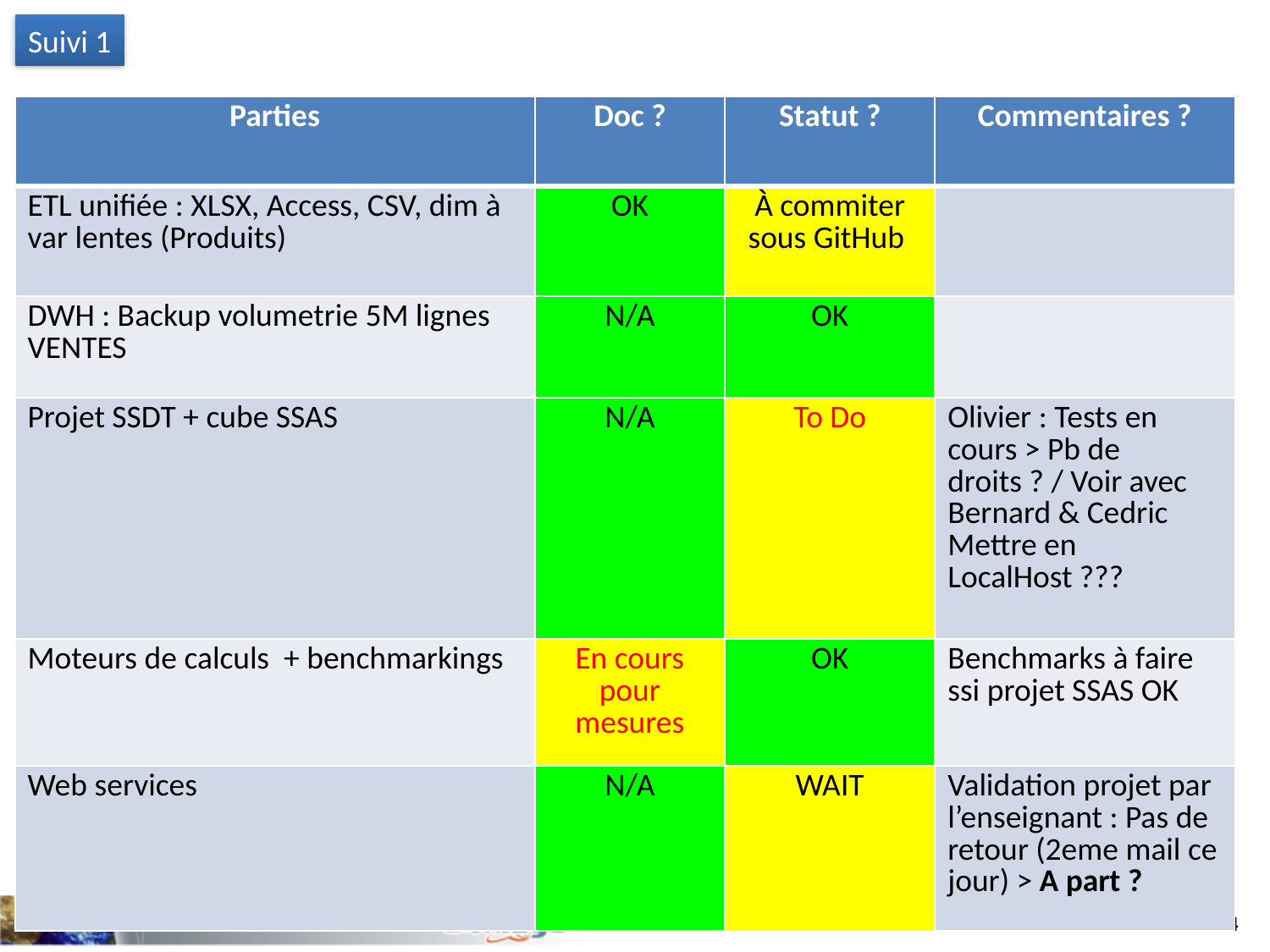

Suivi 1
| Parties | Doc ? | Statut ? | Commentaires ? |
| --- | --- | --- | --- |
| ETL unifiée : XLSX, Access, CSV, dim à var lentes (Produits) | OK | À commiter sous GitHub |  |
| DWH : Backup volumetrie 5M lignes VENTES | N/A | OK |  |
| Projet SSDT + cube SSAS | N/A | To Do | Olivier : Tests en cours > Pb de droits ? / Voir avec Bernard & Cedric Mettre en LocalHost ??? |
| Moteurs de calculs + benchmarkings | En cours pour mesures | OK | Benchmarks à faire ssi projet SSAS OK |
| Web services | N/A | WAIT | Validation projet par l’enseignant : Pas de retour (2eme mail ce jour) > A part ? |